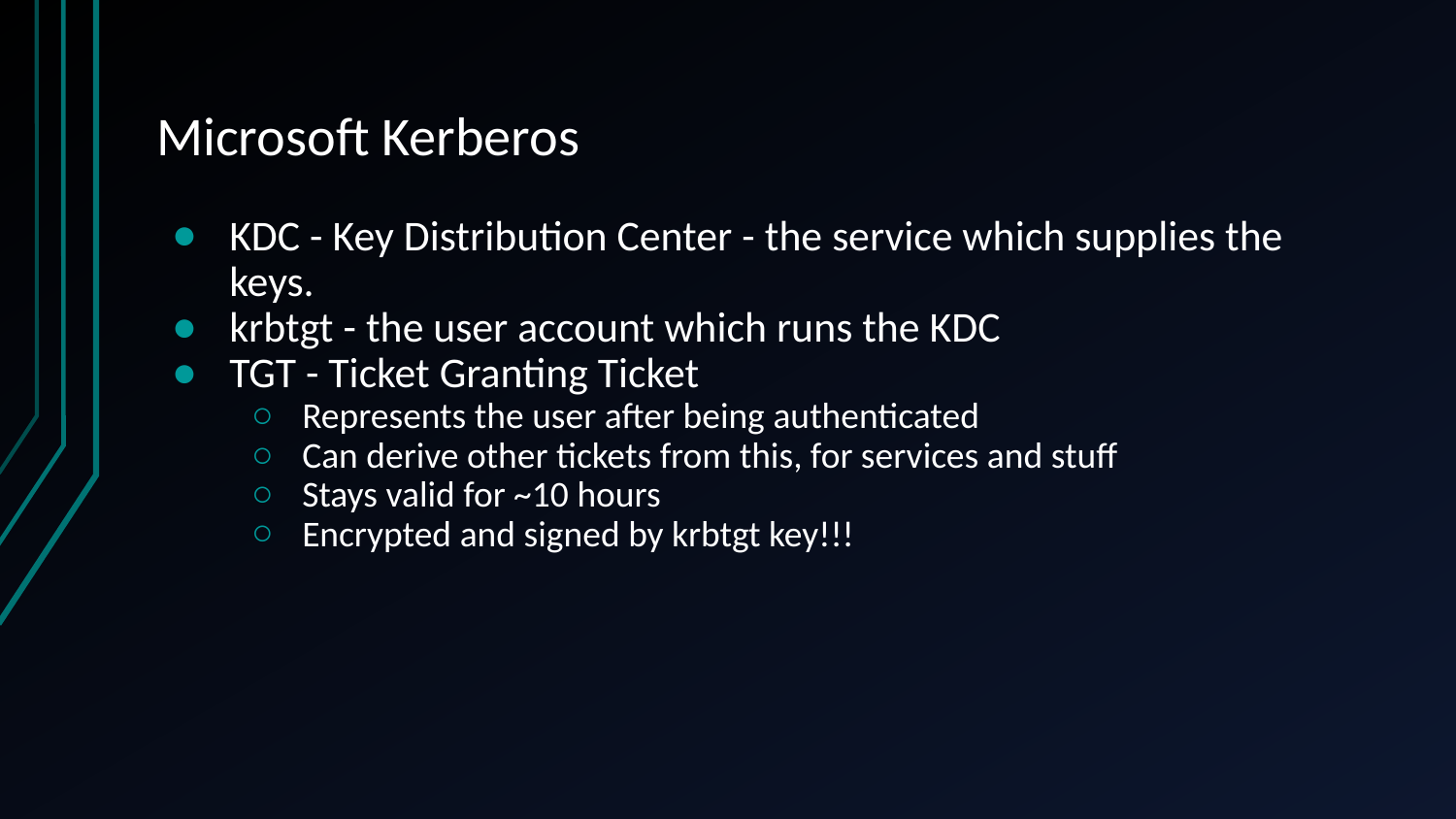

# Microsoft Kerberos
KDC - Key Distribution Center - the service which supplies the keys.
krbtgt - the user account which runs the KDC
TGT - Ticket Granting Ticket
Represents the user after being authenticated
Can derive other tickets from this, for services and stuff
Stays valid for ~10 hours
Encrypted and signed by krbtgt key!!!